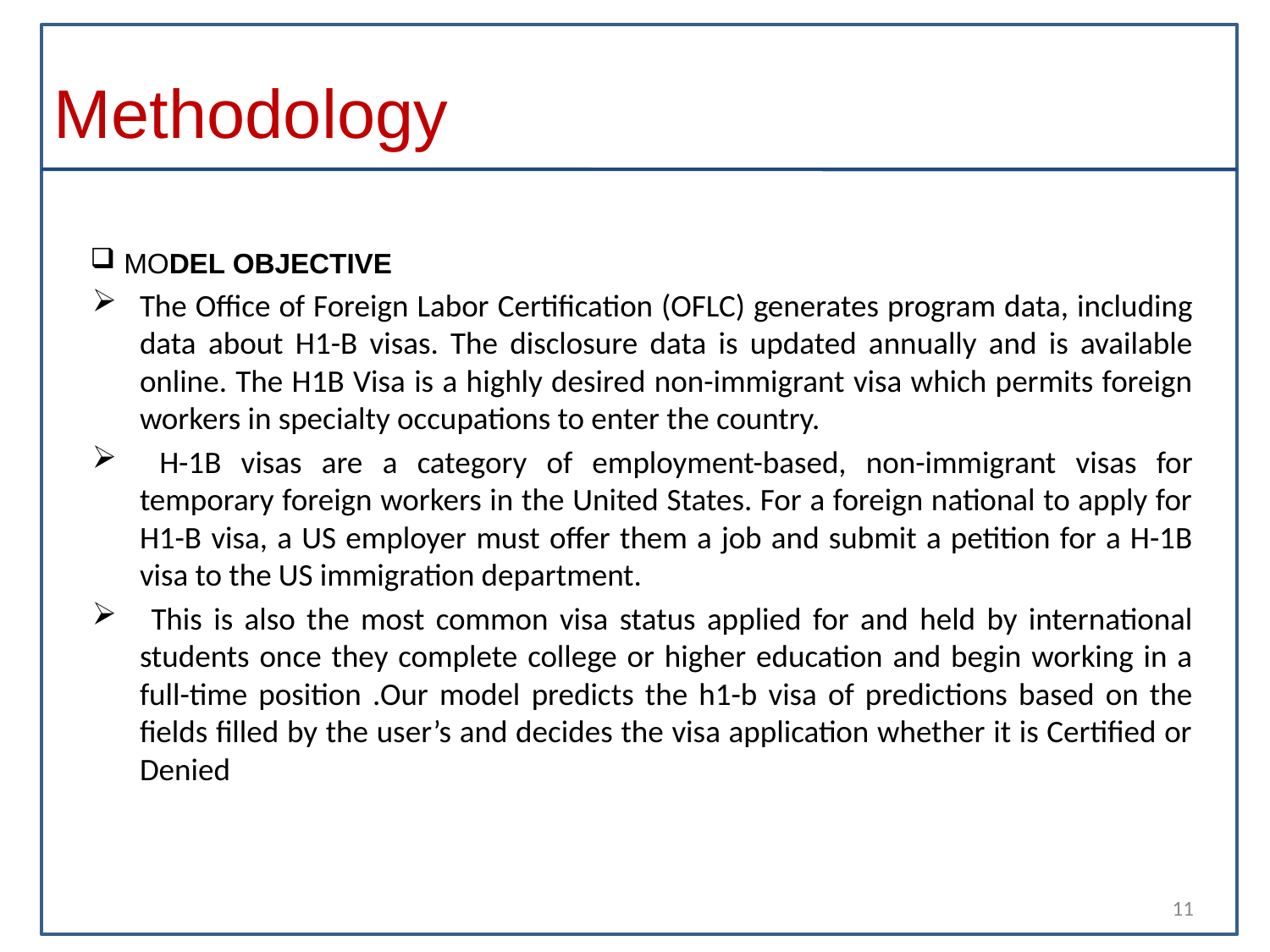

# Methodology
MODEL OBJECTIVE
The Office of Foreign Labor Certification (OFLC) generates program data, including data about H1-B visas. The disclosure data is updated annually and is available online. The H1B Visa is a highly desired non-immigrant visa which permits foreign workers in specialty occupations to enter the country.
 H-1B visas are a category of employment-based, non-immigrant visas for temporary foreign workers in the United States. For a foreign national to apply for H1-B visa, a US employer must offer them a job and submit a petition for a H-1B visa to the US immigration department.
 This is also the most common visa status applied for and held by international students once they complete college or higher education and begin working in a full-time position .Our model predicts the h1-b visa of predictions based on the fields filled by the user’s and decides the visa application whether it is Certified or Denied
11